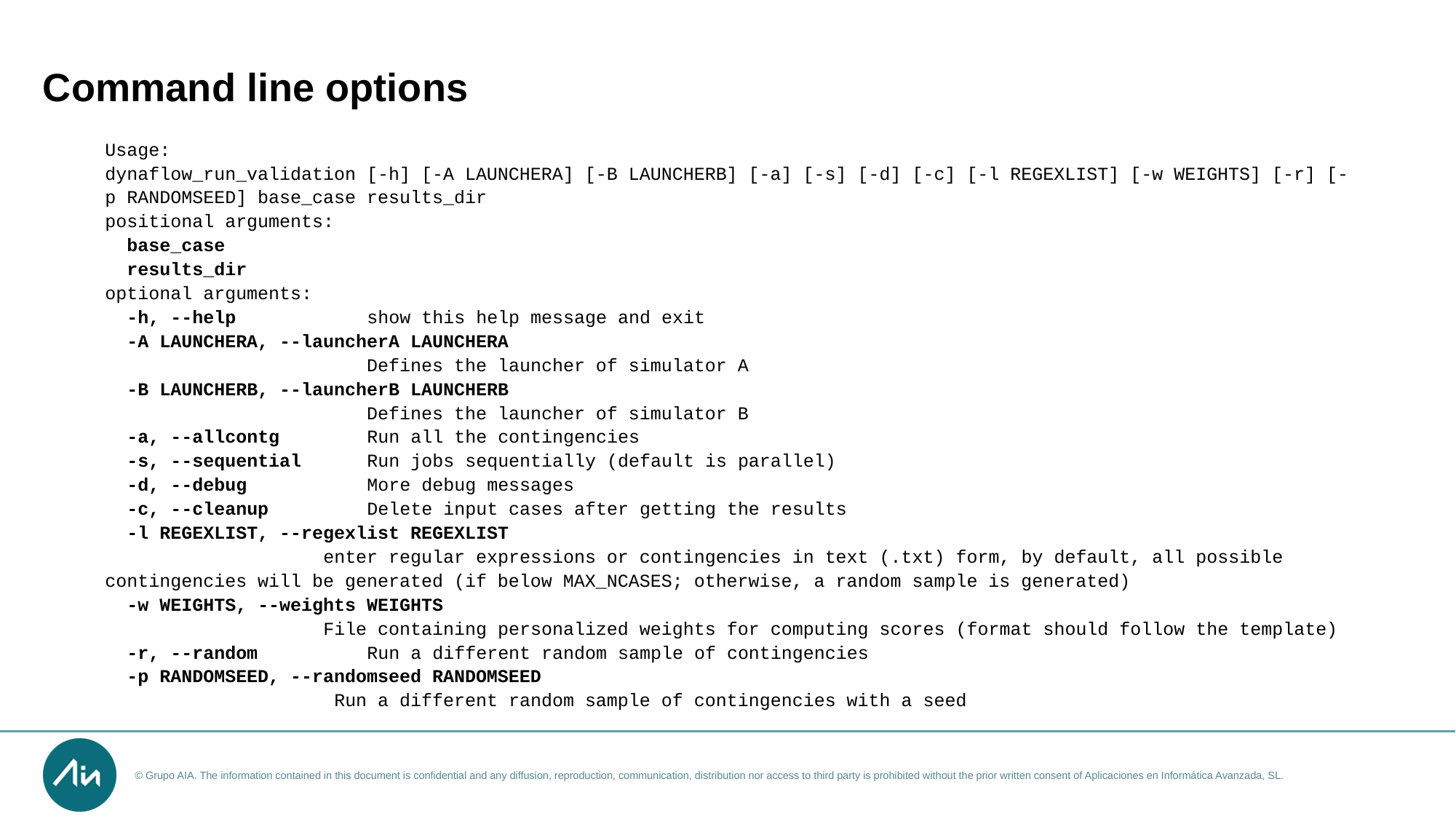

# Command line options
Usage:
dynaflow_run_validation [-h] [-A LAUNCHERA] [-B LAUNCHERB] [-a] [-s] [-d] [-c] [-l REGEXLIST] [-w WEIGHTS] [-r] [-p RANDOMSEED] base_case results_dir
positional arguments:
  base_case
  results_dir
optional arguments:
  -h, --help            show this help message and exit
  -A LAUNCHERA, --launcherA LAUNCHERA
	              Defines the launcher of simulator A
  -B LAUNCHERB, --launcherB LAUNCHERB
	              Defines the launcher of simulator B
  -a, --allcontg        Run all the contingencies
  -s, --sequential      Run jobs sequentially (default is parallel)
  -d, --debug           More debug messages
  -c, --cleanup         Delete input cases after getting the results
  -l REGEXLIST, --regexlist REGEXLIST
	          enter regular expressions or contingencies in text (.txt) form, by default, all possible contingencies will be generated (if below MAX_NCASES; otherwise, a random sample is generated)
  -w WEIGHTS, --weights WEIGHTS
	          File containing personalized weights for computing scores (format should follow the template)
  -r, --random          Run a different random sample of contingencies
  -p RANDOMSEED, --randomseed RANDOMSEED
	           Run a different random sample of contingencies with a seed